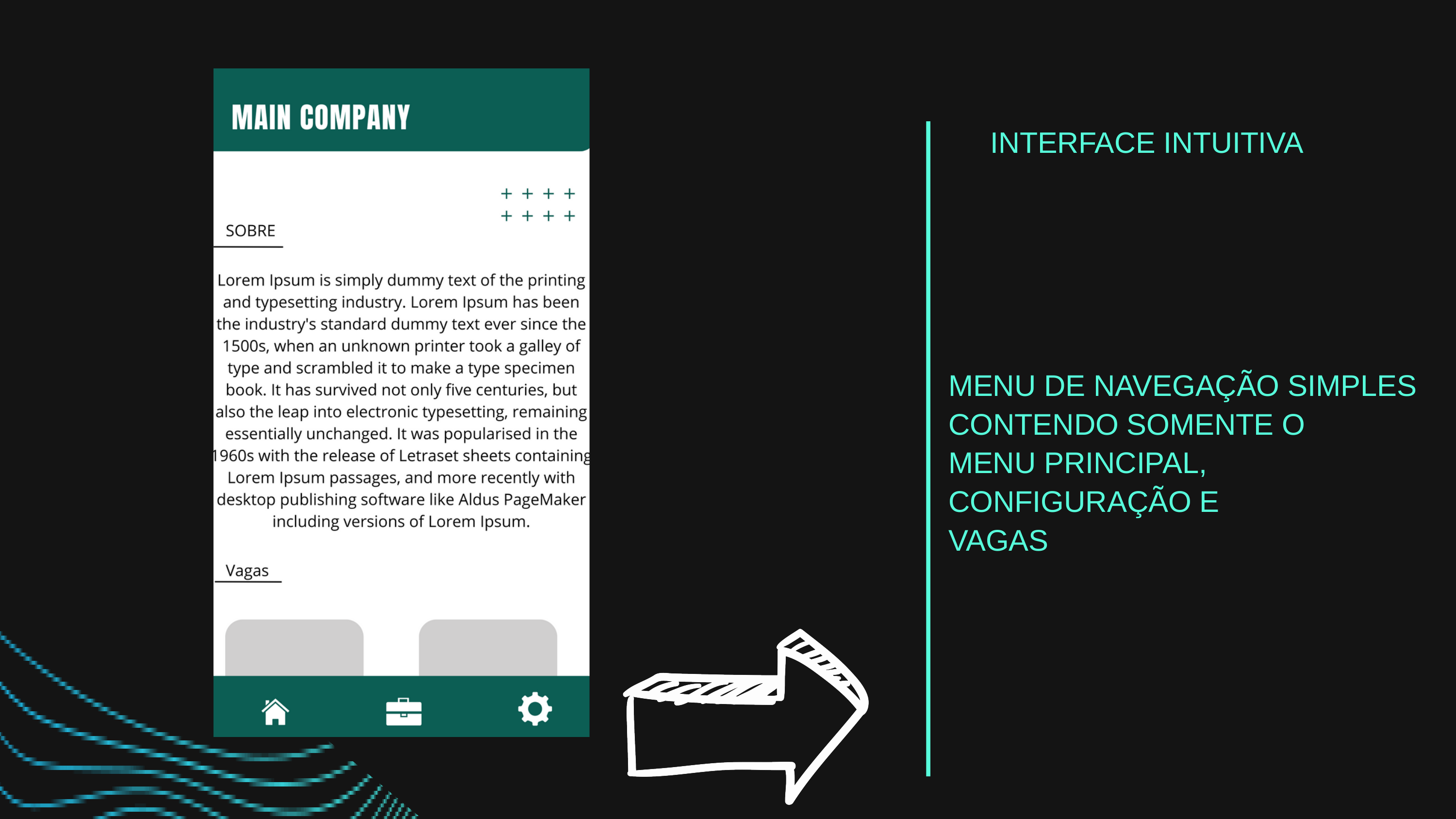

INTERFACE INTUITIVA

MENU DE NAVEGAÇÃO SIMPLES
CONTENDO SOMENTE O
MENU PRINCIPAL,
CONFIGURAÇÃO E
VAGAS